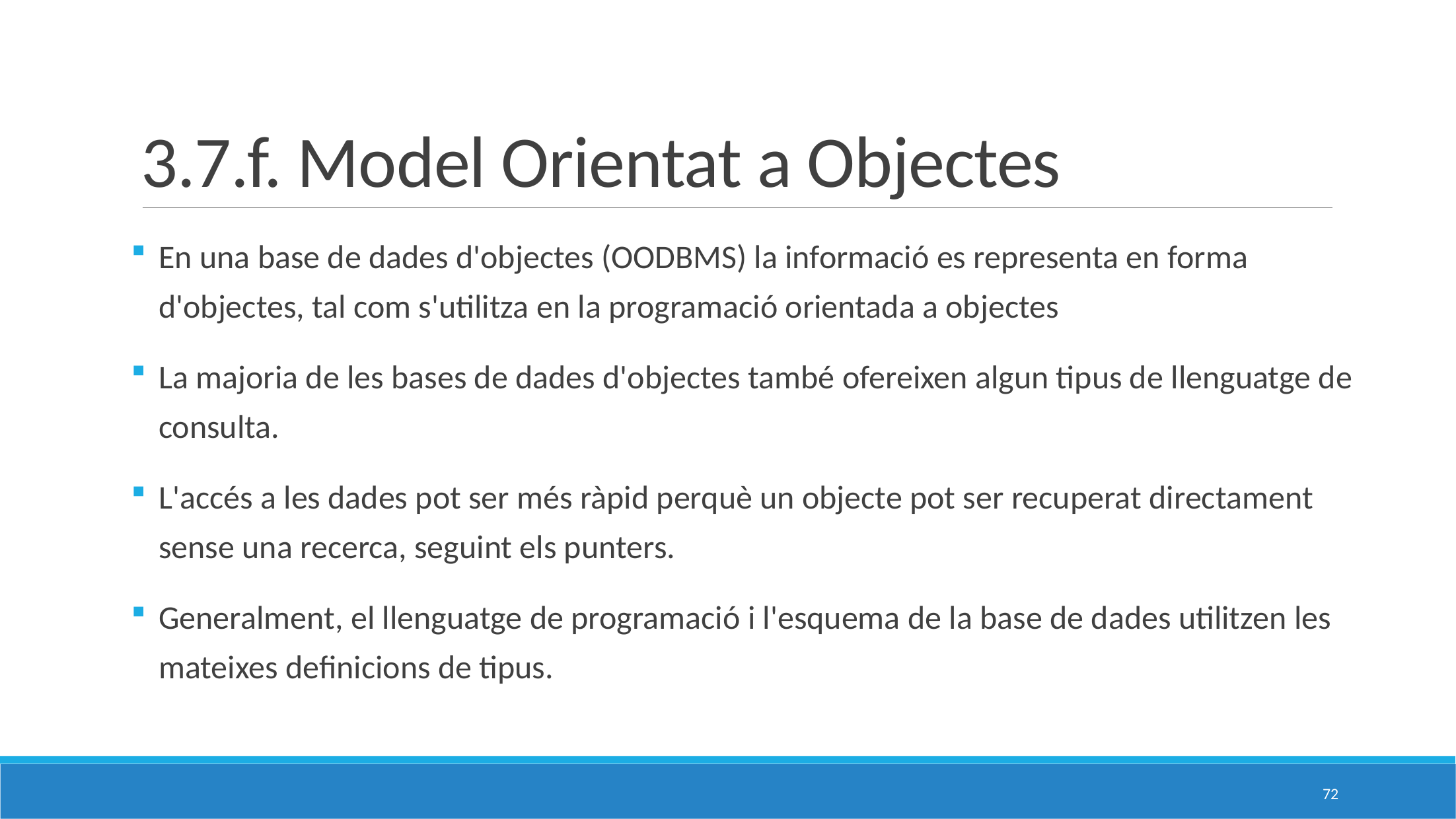

# 3.7.f. Model Orientat a Objectes
En una base de dades d'objectes (OODBMS) la informació es representa en forma d'objectes, tal com s'utilitza en la programació orientada a objectes
La majoria de les bases de dades d'objectes també ofereixen algun tipus de llenguatge de consulta.
L'accés a les dades pot ser més ràpid perquè un objecte pot ser recuperat directament sense una recerca, seguint els punters.
Generalment, el llenguatge de programació i l'esquema de la base de dades utilitzen les mateixes definicions de tipus.

72